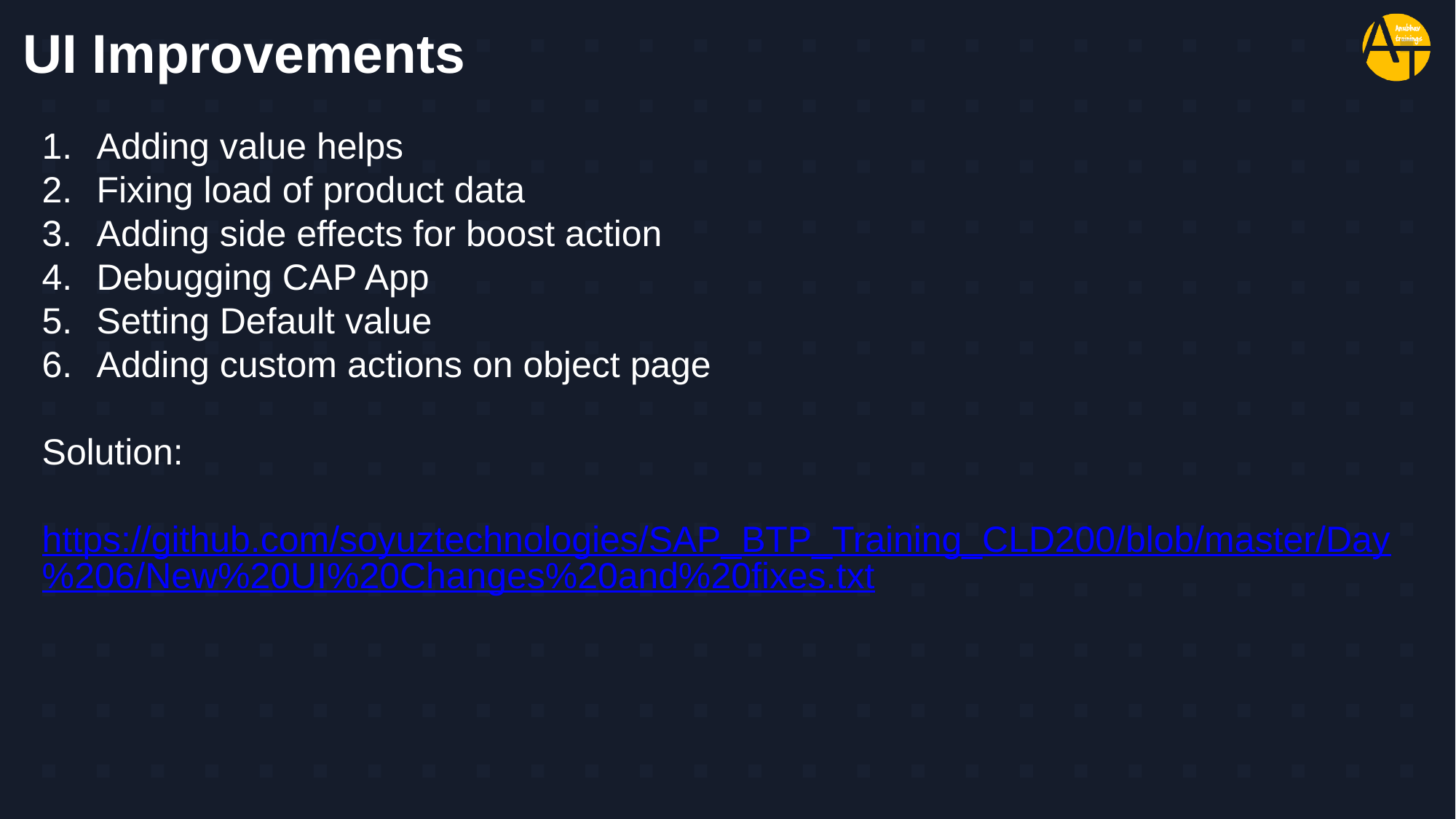

# UI Improvements
Adding value helps
Fixing load of product data
Adding side effects for boost action
Debugging CAP App
Setting Default value
Adding custom actions on object page

Solution:
 https://github.com/soyuztechnologies/SAP_BTP_Training_CLD200/blob/master/Day%206/New%20UI%20Changes%20and%20fixes.txt